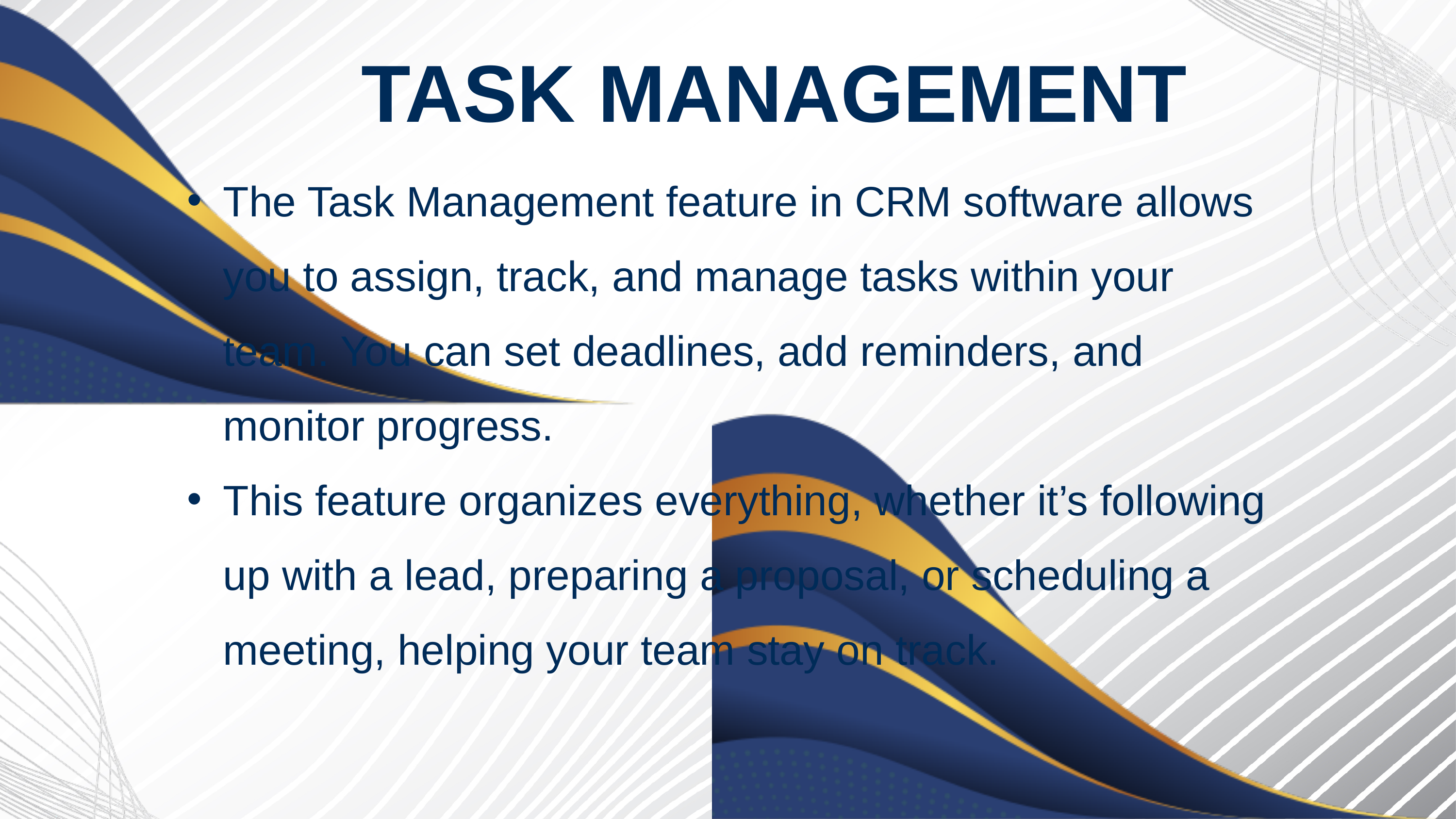

TASK MANAGEMENT

The Task Management feature in CRM software allows you to assign, track, and manage tasks within your team. You can set deadlines, add reminders, and monitor progress.
This feature organizes everything, whether it’s following up with a lead, preparing a proposal, or scheduling a meeting, helping your team stay on track.